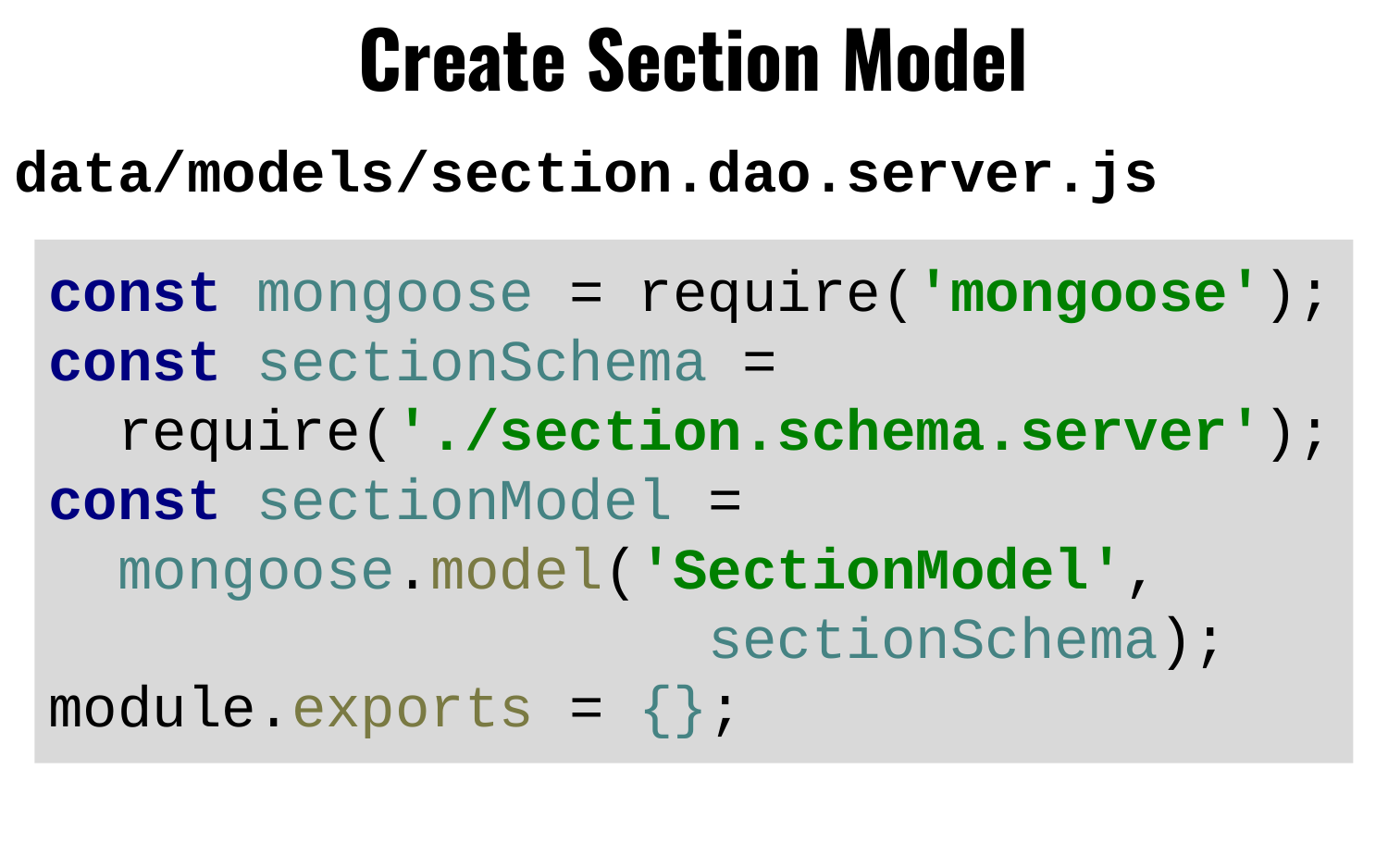

# Create Section Model
data/models/section.dao.server.js
const mongoose = require('mongoose');
const sectionSchema =
require('./section.schema.server');
const sectionModel =
mongoose.model('SectionModel',
 sectionSchema);
module.exports = {};